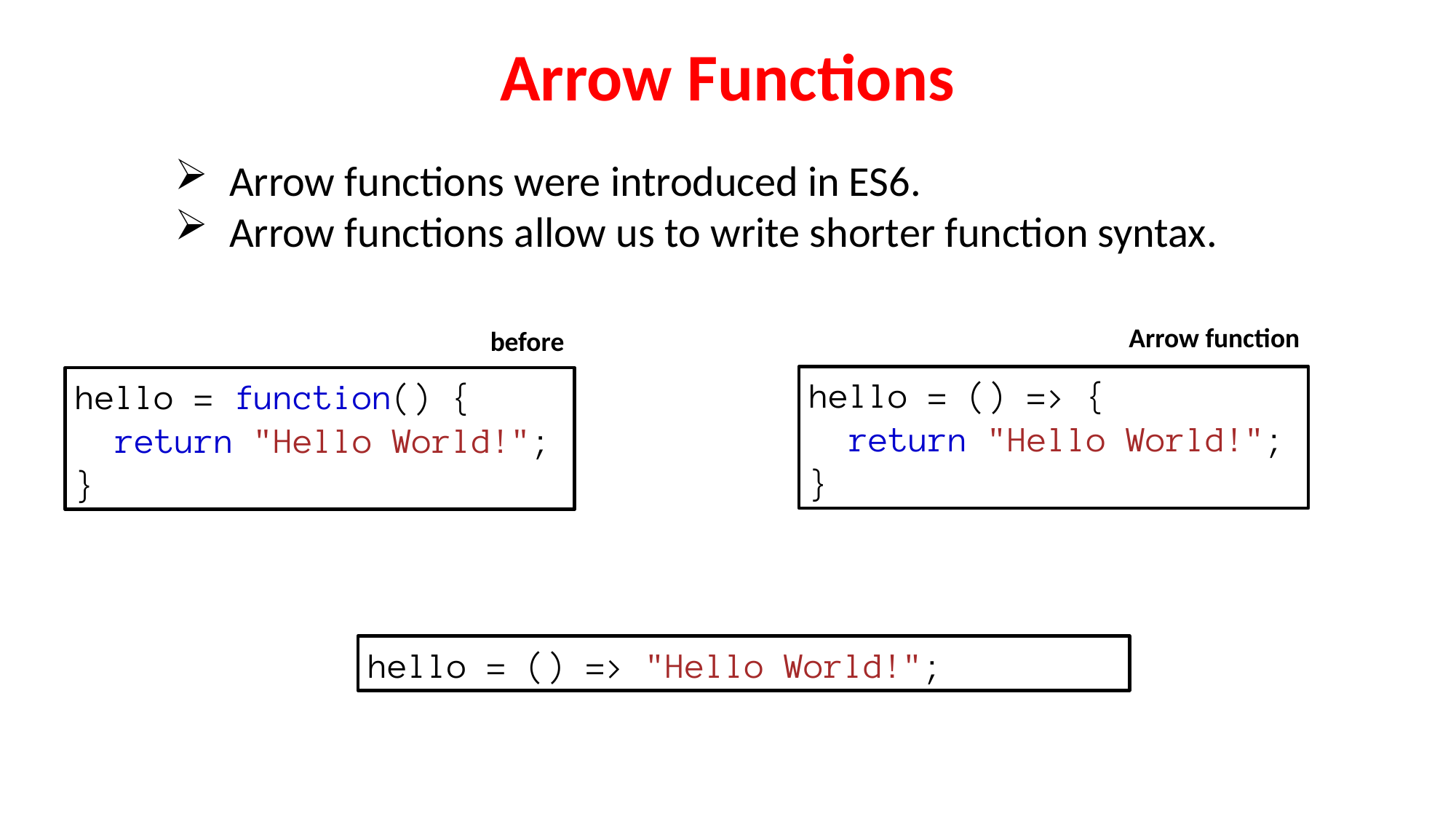

Arrow Functions
Arrow functions were introduced in ES6.
Arrow functions allow us to write shorter function syntax.
Arrow function
before
hello = () => {
  return "Hello World!";
}
hello = function() {
  return "Hello World!";
}
hello = () => "Hello World!";